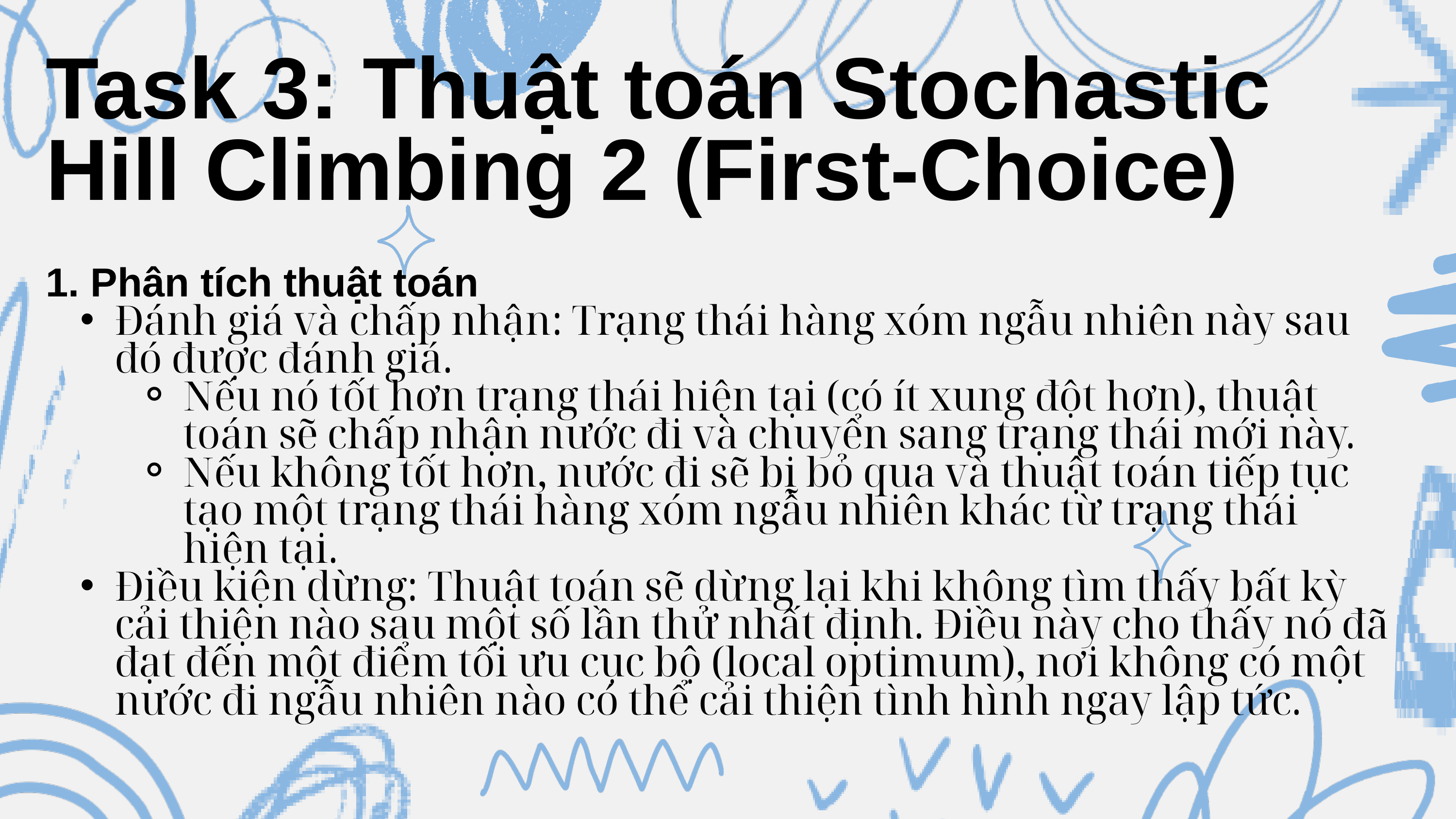

Task 3: Thuật toán Stochastic Hill Climbing 2 (First-Choice)

1. Phân tích thuật toán
Đánh giá và chấp nhận: Trạng thái hàng xóm ngẫu nhiên này sau đó được đánh giá.
Nếu nó tốt hơn trạng thái hiện tại (có ít xung đột hơn), thuật toán sẽ chấp nhận nước đi và chuyển sang trạng thái mới này.
Nếu không tốt hơn, nước đi sẽ bị bỏ qua và thuật toán tiếp tục tạo một trạng thái hàng xóm ngẫu nhiên khác từ trạng thái hiện tại.
Điều kiện dừng: Thuật toán sẽ dừng lại khi không tìm thấy bất kỳ cải thiện nào sau một số lần thử nhất định. Điều này cho thấy nó đã đạt đến một điểm tối ưu cục bộ (local optimum), nơi không có một nước đi ngẫu nhiên nào có thể cải thiện tình hình ngay lập tức.